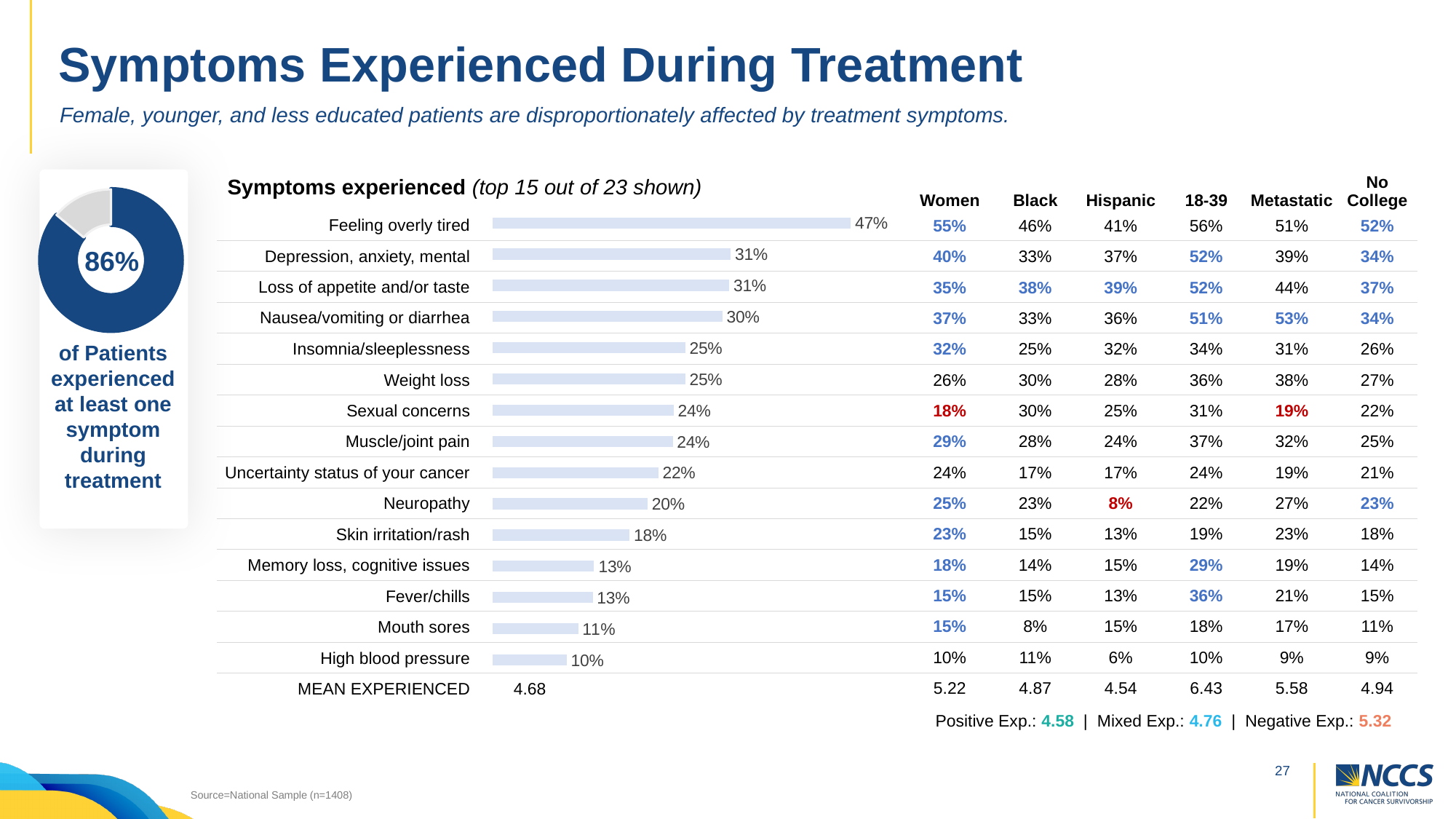

# Symptoms Experienced During Treatment
Female, younger, and less educated patients are disproportionately affected by treatment symptoms.
Symptoms experienced (top 15 out of 23 shown)

| Women | Black | Hispanic | 18-39 | Metastatic | No College |
| --- | --- | --- | --- | --- | --- |
| 55% | 46% | 41% | 56% | 51% | 52% |
| 40% | 33% | 37% | 52% | 39% | 34% |
| 35% | 38% | 39% | 52% | 44% | 37% |
| 37% | 33% | 36% | 51% | 53% | 34% |
| 32% | 25% | 32% | 34% | 31% | 26% |
| 26% | 30% | 28% | 36% | 38% | 27% |
| 18% | 30% | 25% | 31% | 19% | 22% |
| 29% | 28% | 24% | 37% | 32% | 25% |
| 24% | 17% | 17% | 24% | 19% | 21% |
| 25% | 23% | 8% | 22% | 27% | 23% |
| 23% | 15% | 13% | 19% | 23% | 18% |
| 18% | 14% | 15% | 29% | 19% | 14% |
| 15% | 15% | 13% | 36% | 21% | 15% |
| 15% | 8% | 15% | 18% | 17% | 11% |
| 10% | 11% | 6% | 10% | 9% | 9% |
| 5.22 | 4.87 | 4.54 | 6.43 | 5.58 | 4.94 |

### Chart

| Category | Sales |
|---|---|
| 1st Qtr | 86.0 |
| 2nd Qtr | 14.0 |

[unsupported chart]

| Feeling overly tired |  |
| --- | --- |
| Depression, anxiety, mental |  |
| Loss of appetite and/or taste |  |
| Nausea/vomiting or diarrhea |  |
| Insomnia/sleeplessness |  |
| Weight loss |  |
| Sexual concerns |  |
| Muscle/joint pain |  |
| Uncertainty status of your cancer |  |
| Neuropathy |  |
| Skin irritation/rash |  |
| Memory loss, cognitive issues |  |
| Fever/chills |  |
| Mouth sores |  |
| High blood pressure |  |
| MEAN EXPERIENCED | 4.68 |
86%
of Patients experienced at least one symptom during treatment
Positive Exp.: 4.58  |  Mixed Exp.: 4.76  |  Negative Exp.: 5.32
Source=National Sample (n=1408)